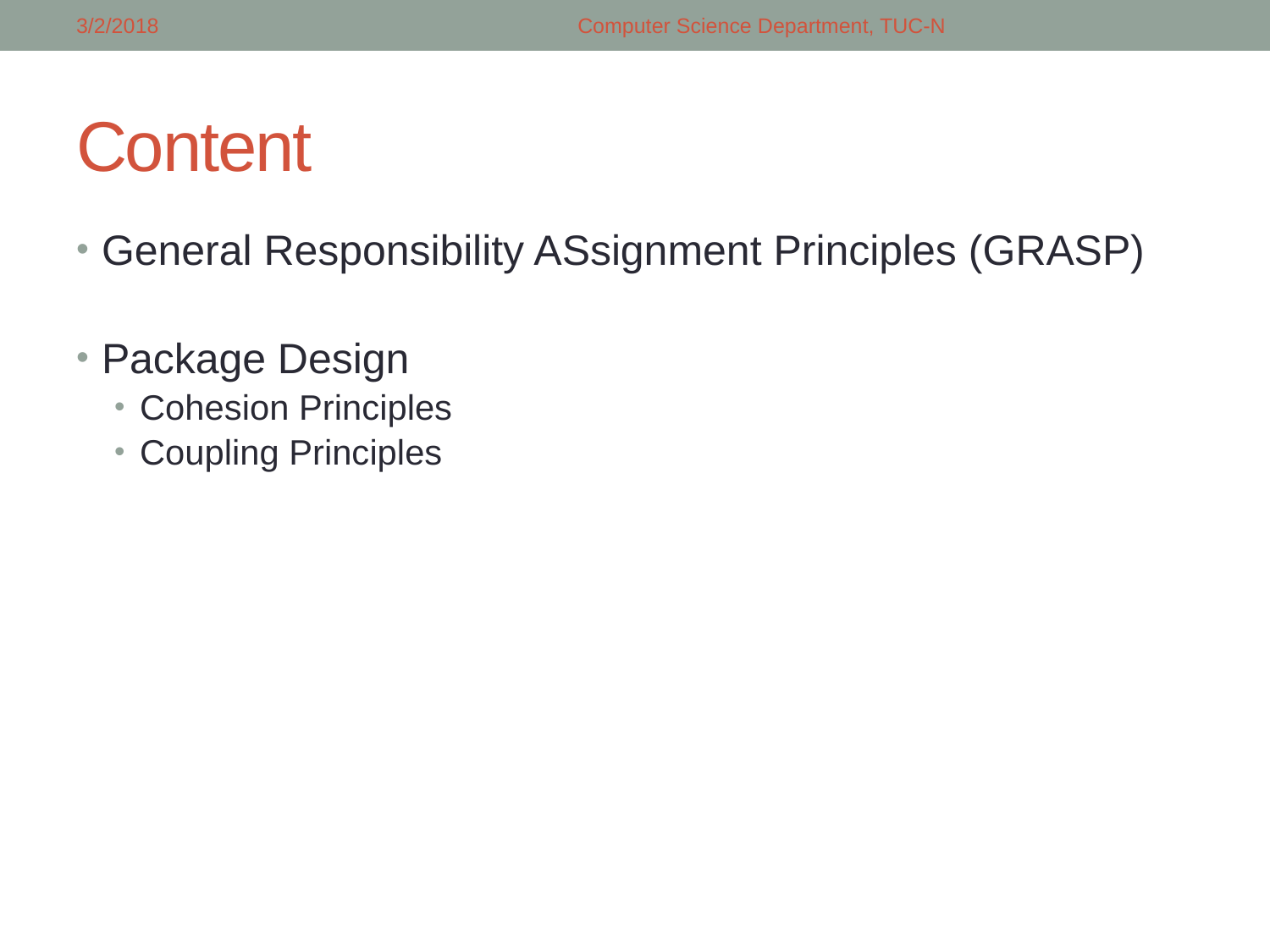

3/2/2018
Computer Science Department, TUC-N
# Content
General Responsibility ASsignment Principles (GRASP)

Package Design
Cohesion Principles
Coupling Principles